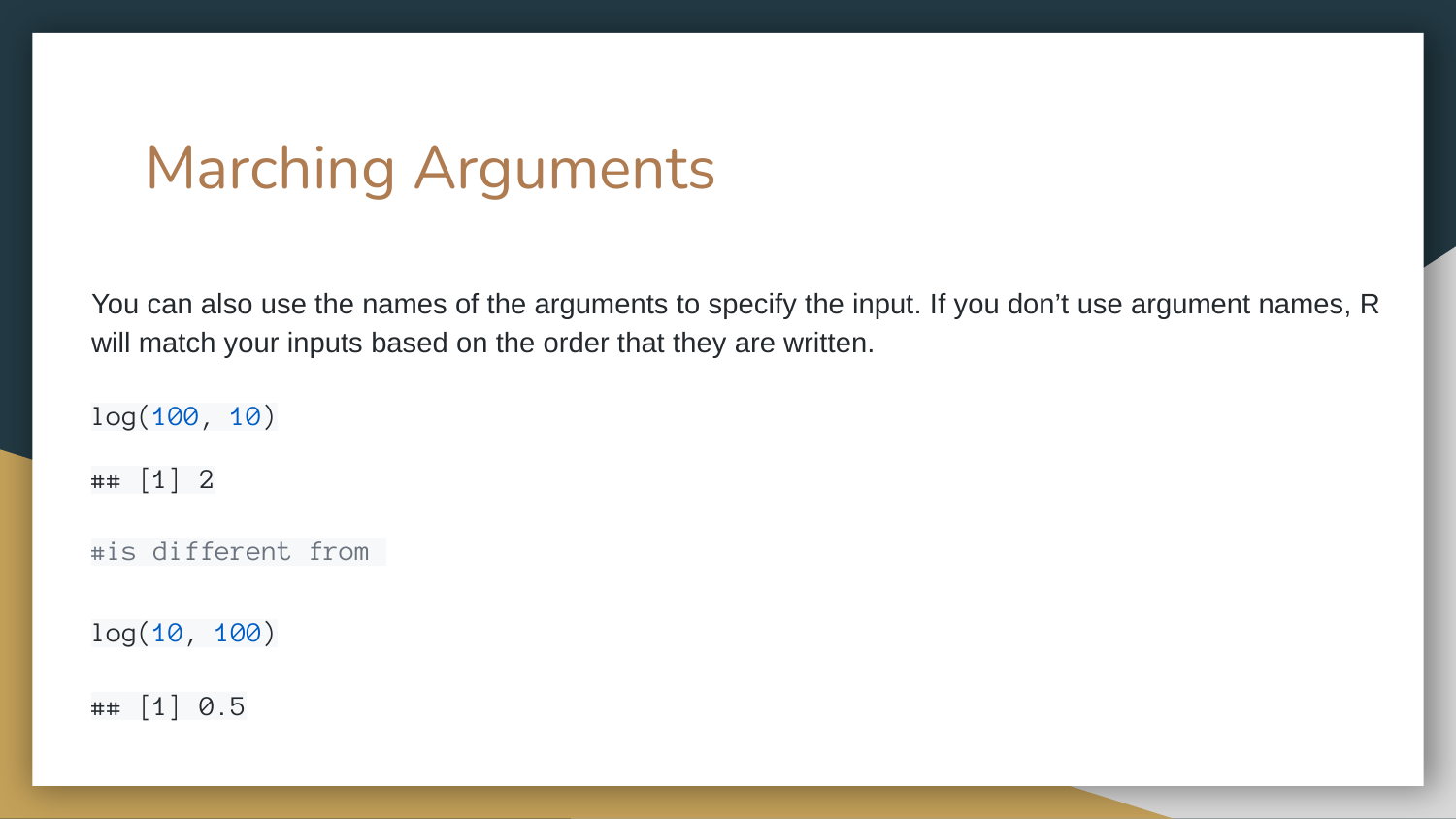

# Marching Arguments
You can also use the names of the arguments to specify the input. If you don’t use argument names, R will match your inputs based on the order that they are written.
log(100, 10)
## [1] 2
#is different from
log(10, 100)
## [1] 0.5